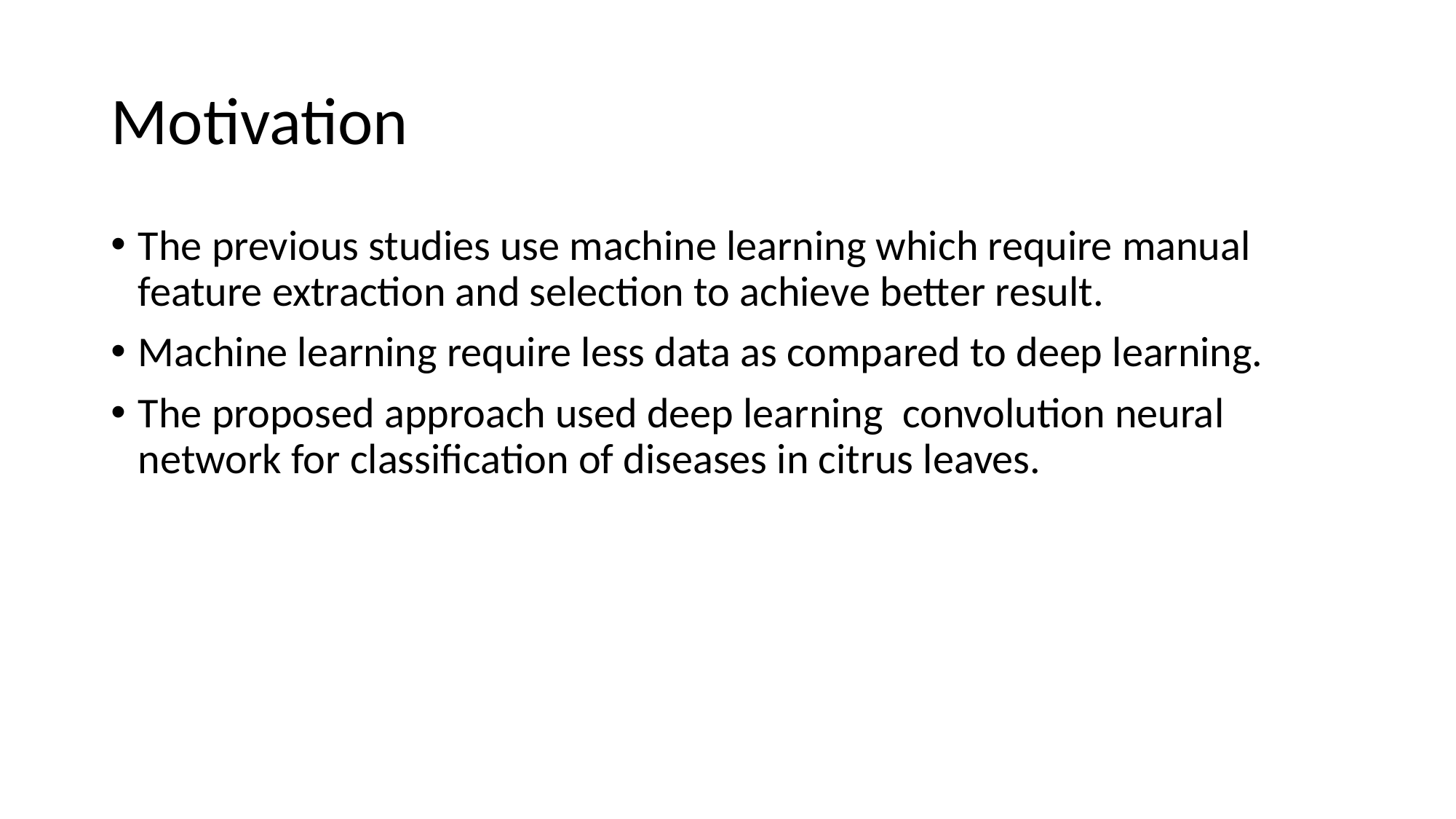

# Motivation
The previous studies use machine learning which require manual feature extraction and selection to achieve better result.
Machine learning require less data as compared to deep learning.
The proposed approach used deep learning  convolution neural network for classification of diseases in citrus leaves.